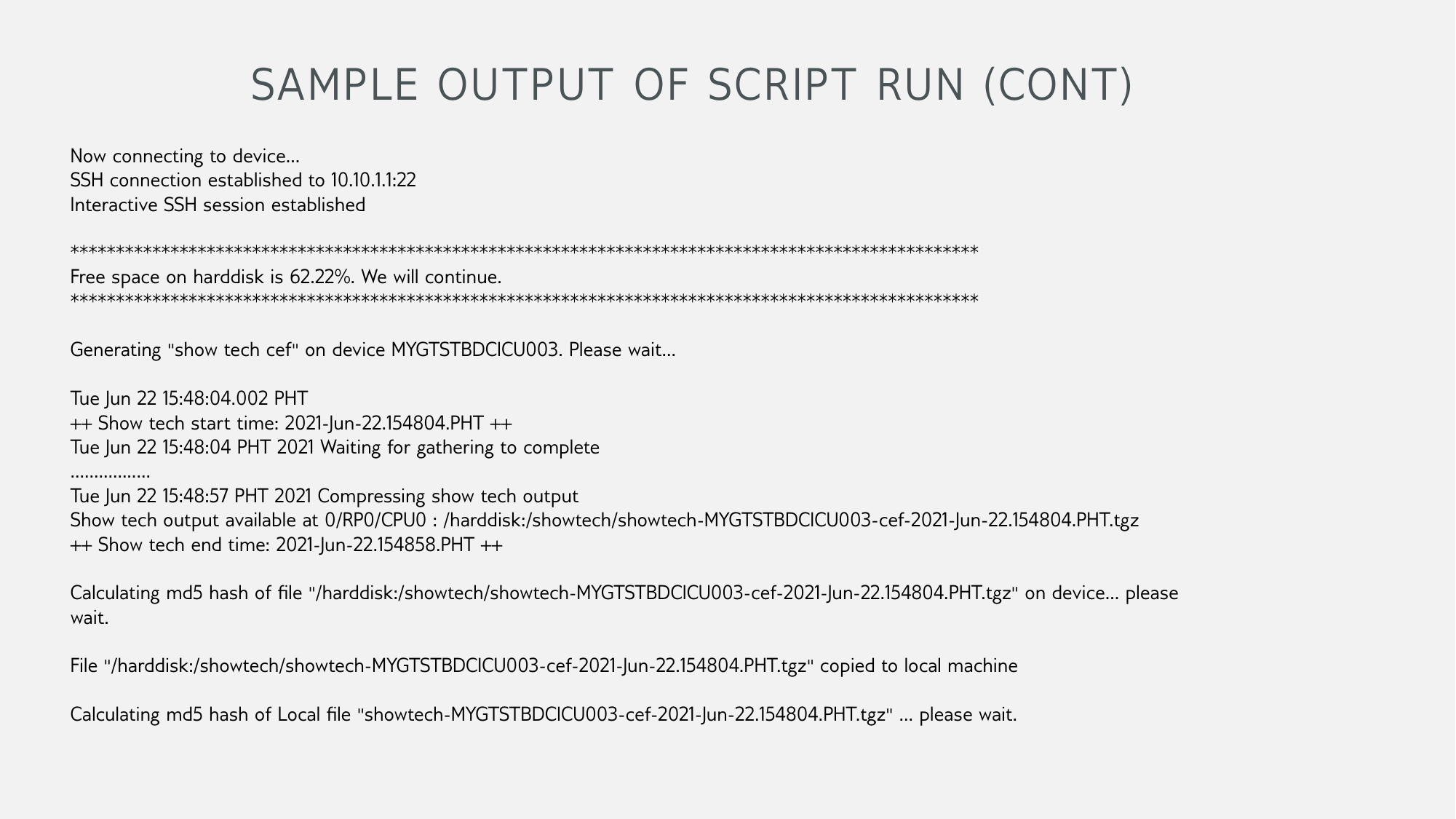

# Sample Output of Script Run (cont)

Now connecting to device...
SSH connection established to 10.10.1.1:22
Interactive SSH session established

****************************************************************************************************
Free space on harddisk is 62.22%. We will continue.
****************************************************************************************************

Generating "show tech cef" on device MYGTSTBDCICU003. Please wait...

Tue Jun 22 15:48:04.002 PHT
++ Show tech start time: 2021-Jun-22.154804.PHT ++
Tue Jun 22 15:48:04 PHT 2021 Waiting for gathering to complete
.................
Tue Jun 22 15:48:57 PHT 2021 Compressing show tech output
Show tech output available at 0/RP0/CPU0 : /harddisk:/showtech/showtech-MYGTSTBDCICU003-cef-2021-Jun-22.154804.PHT.tgz
++ Show tech end time: 2021-Jun-22.154858.PHT ++

Calculating md5 hash of file "/harddisk:/showtech/showtech-MYGTSTBDCICU003-cef-2021-Jun-22.154804.PHT.tgz" on device... please wait.

File "/harddisk:/showtech/showtech-MYGTSTBDCICU003-cef-2021-Jun-22.154804.PHT.tgz" copied to local machine

Calculating md5 hash of Local file "showtech-MYGTSTBDCICU003-cef-2021-Jun-22.154804.PHT.tgz" ... please wait.